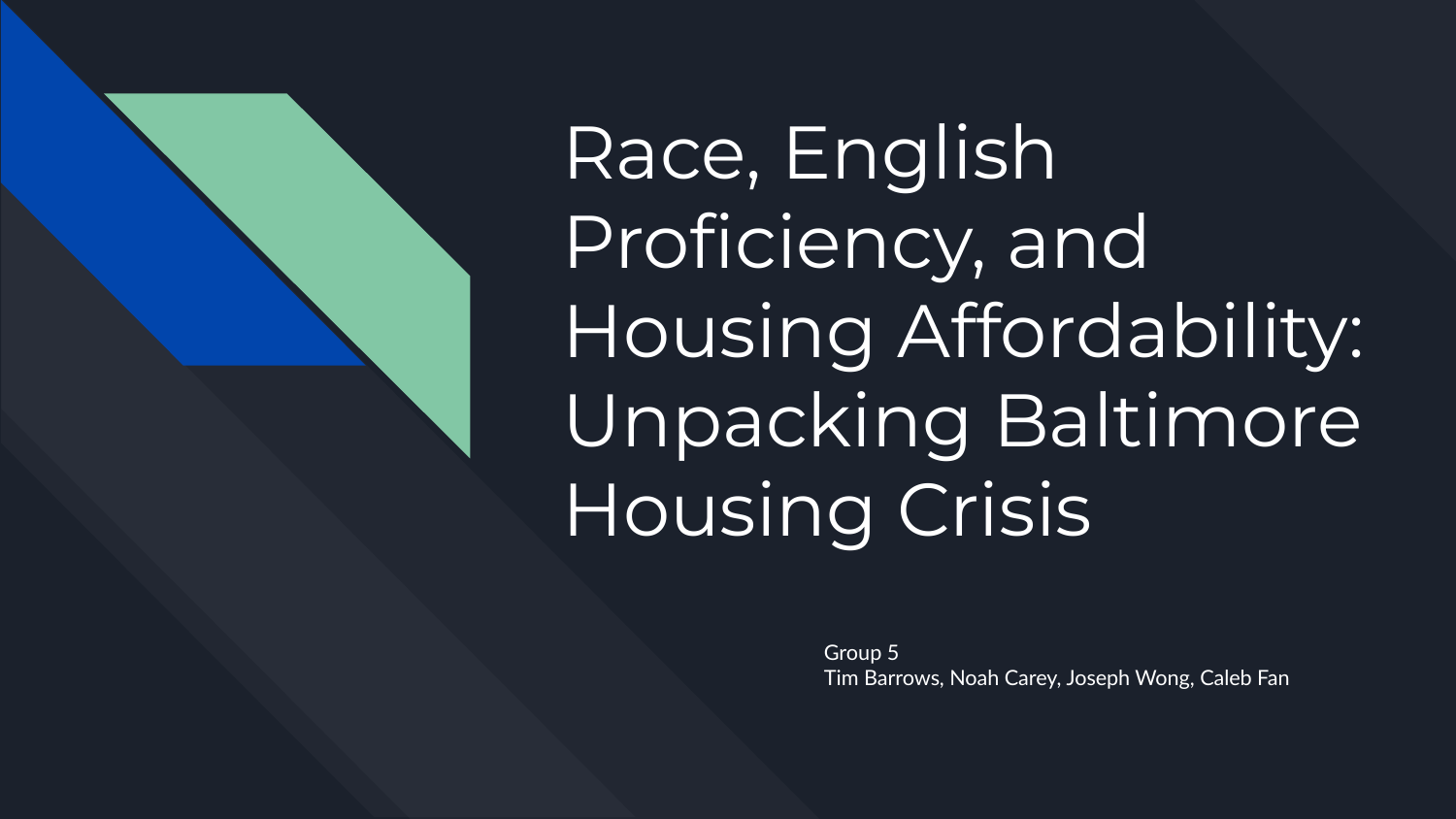

# Race, English Proficiency, and Housing Affordability: Unpacking Baltimore Housing Crisis
Group 5
Tim Barrows, Noah Carey, Joseph Wong, Caleb Fan